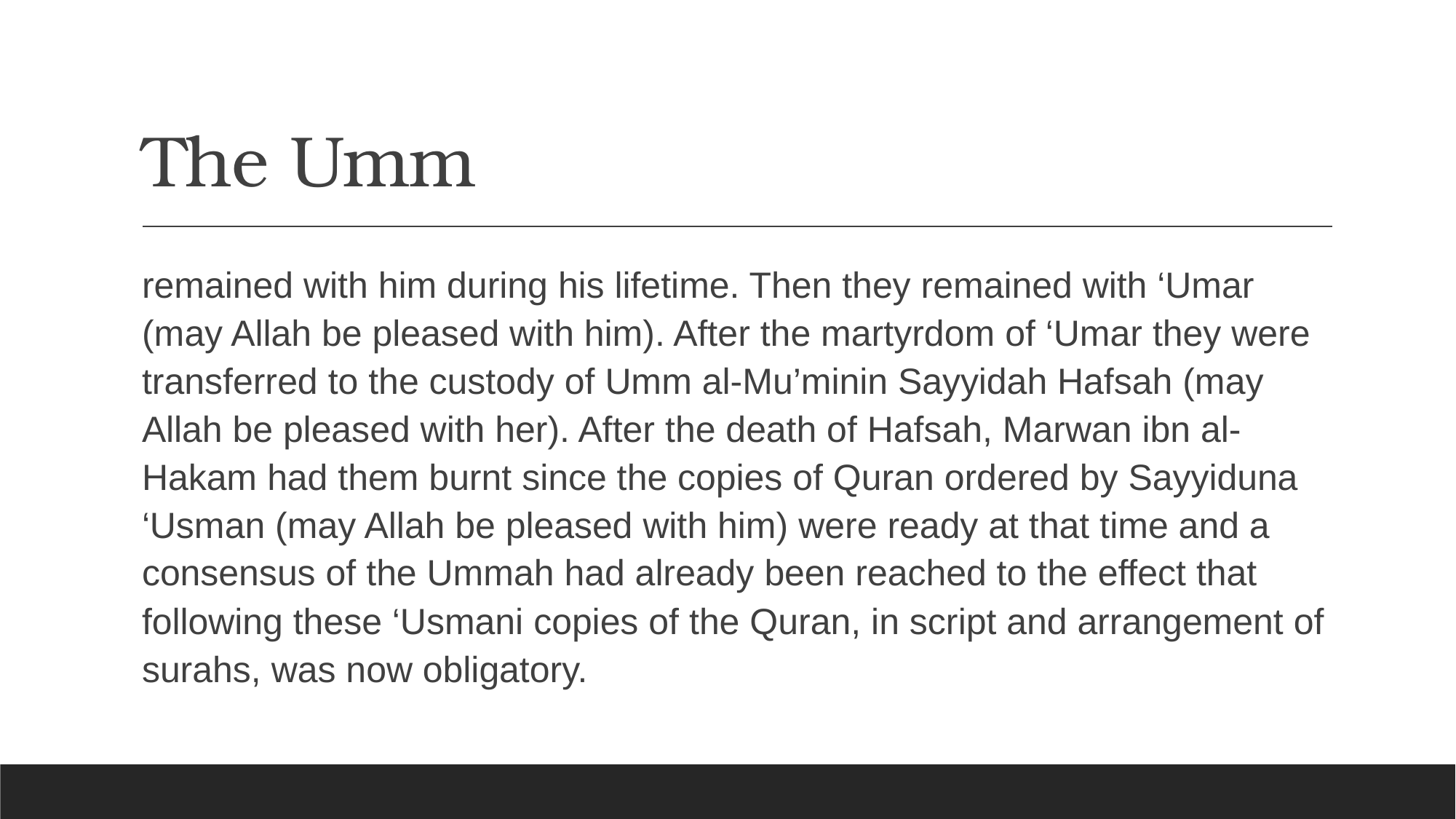

# The Umm
remained with him during his lifetime. Then they remained with ‘Umar (may Allah be pleased with him). After the martyrdom of ‘Umar they were transferred to the custody of Umm al-Mu’minin Sayyidah Hafsah (may Allah be pleased with her). After the death of Hafsah, Marwan ibn al-Hakam had them burnt since the copies of Quran ordered by Sayyiduna ‘Usman (may Allah be pleased with him) were ready at that time and a consensus of the Ummah had already been reached to the effect that following these ‘Usmani copies of the Quran, in script and arrangement of surahs, was now obligatory.